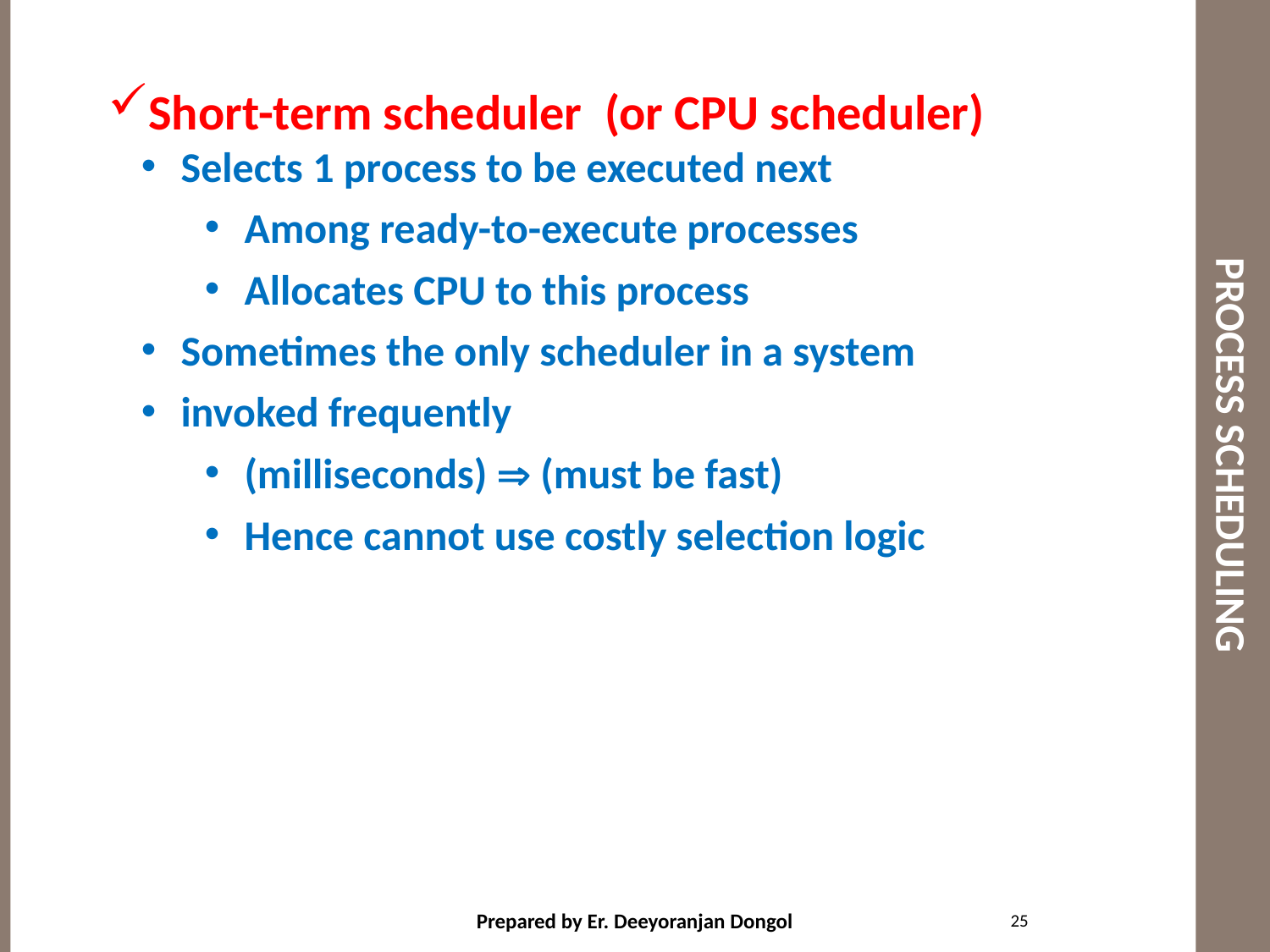

# PROCESS SCHEDULING
Short-term scheduler  (or CPU scheduler)
 Selects 1 process to be executed next
 Among ready-to-execute processes
 Allocates CPU to this process
 Sometimes the only scheduler in a system
 invoked frequently
 (milliseconds) ⇒ (must be fast)
 Hence cannot use costly selection logic
25
Prepared by Er. Deeyoranjan Dongol